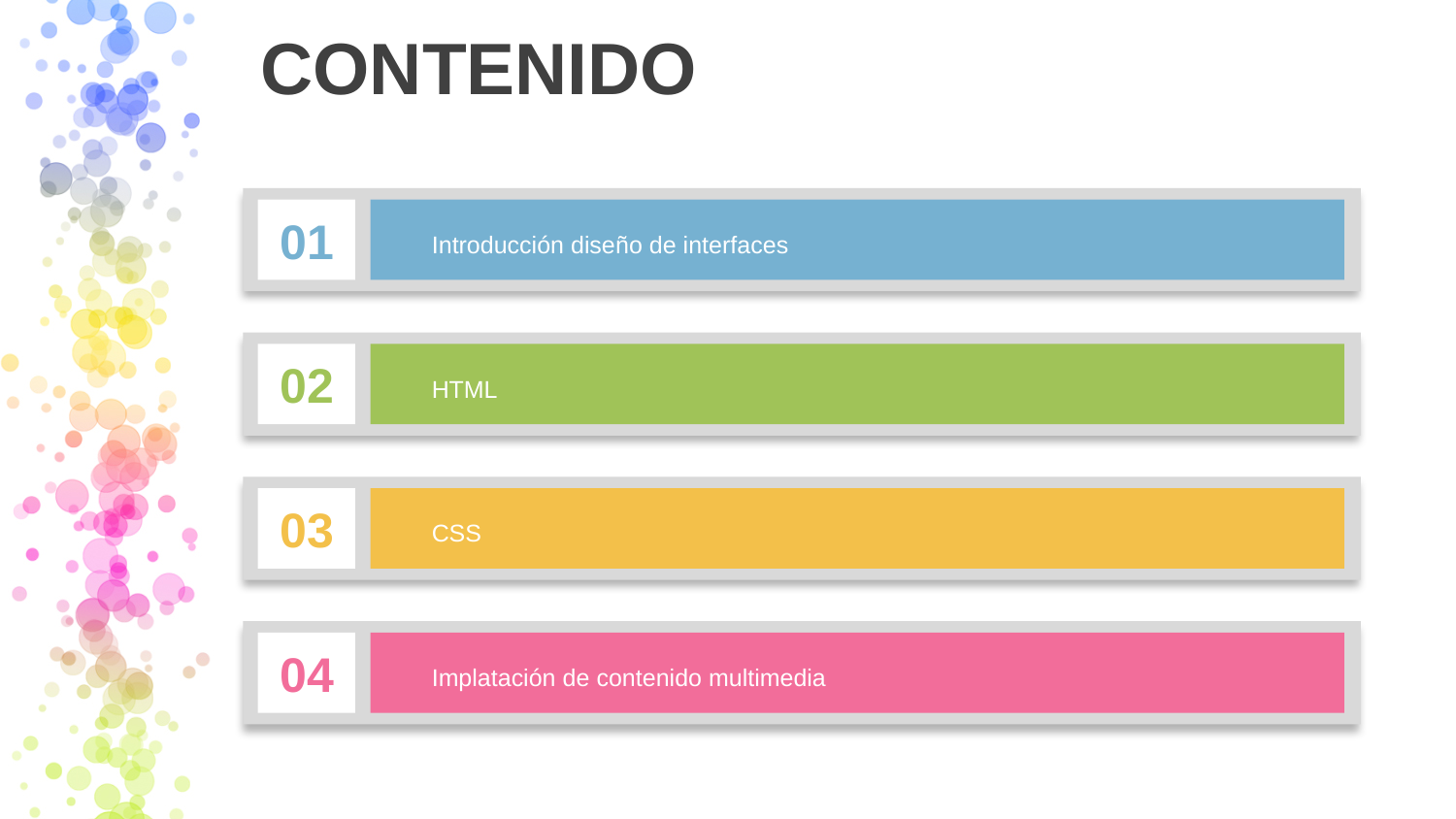

# CONTENIDO

01
Introducción diseño de interfaces

02
HTML

03
CSS

04
Implatación de contenido multimedia